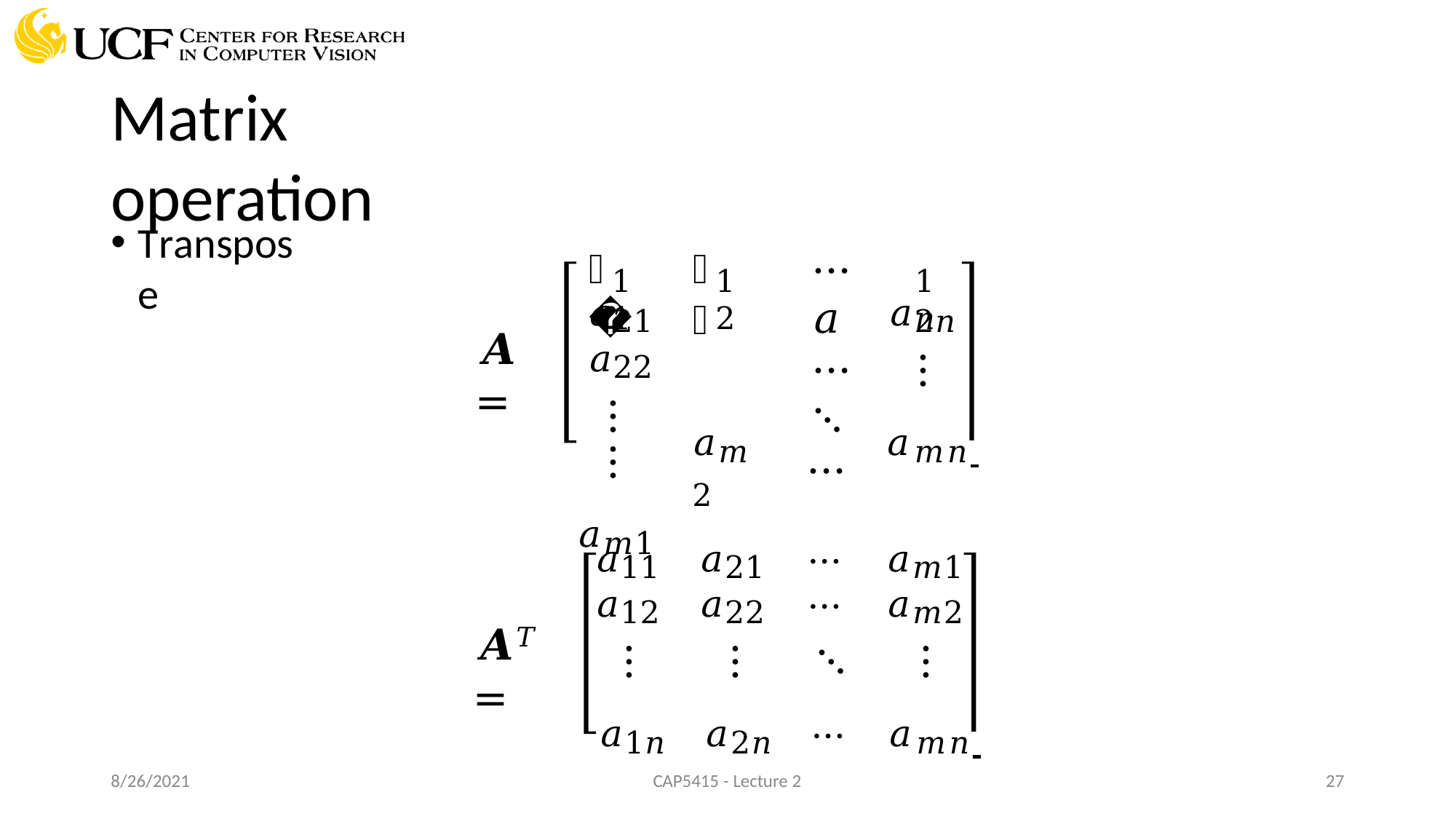

# Matrix operation
Transpose
𝑎
𝑎
⋯	𝑎
⋯
⋱
⋯
11
12
1𝑛

𝑎2𝑛
⋮
𝑎21	𝑎22
⋮	⋮
𝑎𝑚1
𝑨 =
𝑎𝑚2
𝑎𝑚𝑛
𝑎11	𝑎21	⋯	𝑎𝑚1
𝑎12	𝑎22	⋯	𝑎𝑚2
⋮	⋮	⋱	⋮
𝑎1𝑛	𝑎2𝑛	⋯

𝑨𝑇 =
𝑎𝑚𝑛
8/26/2021
CAP5415 - Lecture 2
27